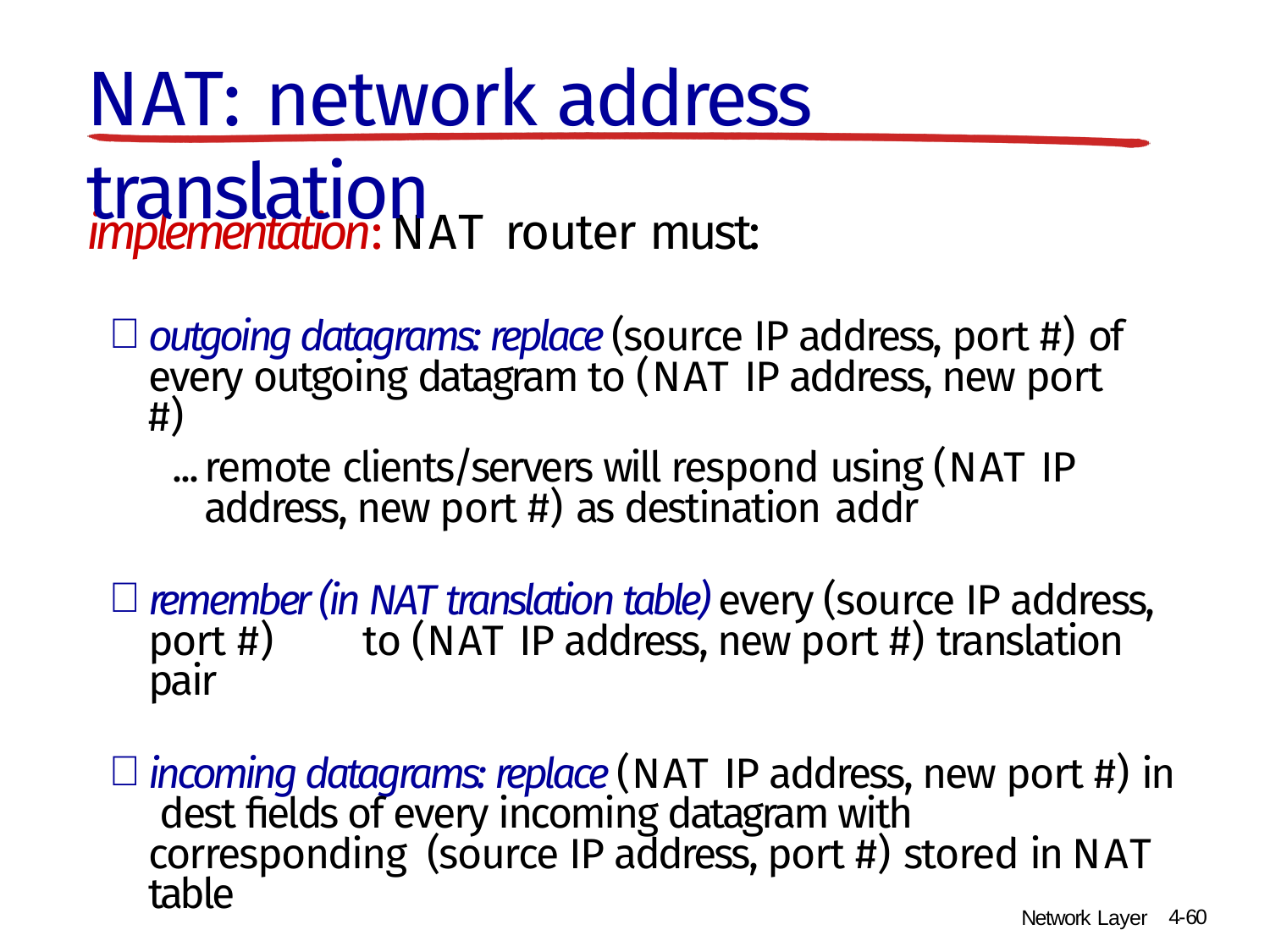

# NAT: network address translation

implementation: NAT router must:

outgoing datagrams: replace (source IP address, port #) of  every outgoing datagram to (NAT IP address, new port #)
. . . remote clients/servers will respond using (NAT IP  address, new port #) as destination addr

remember (in NAT translation table) every (source IP address,  port #)	to (NAT IP address, new port #) translation pair

incoming datagrams: replace (NAT IP address, new port #) in  dest fields of every incoming datagram with corresponding  (source IP address, port #) stored in NAT table
4-60
Network Layer